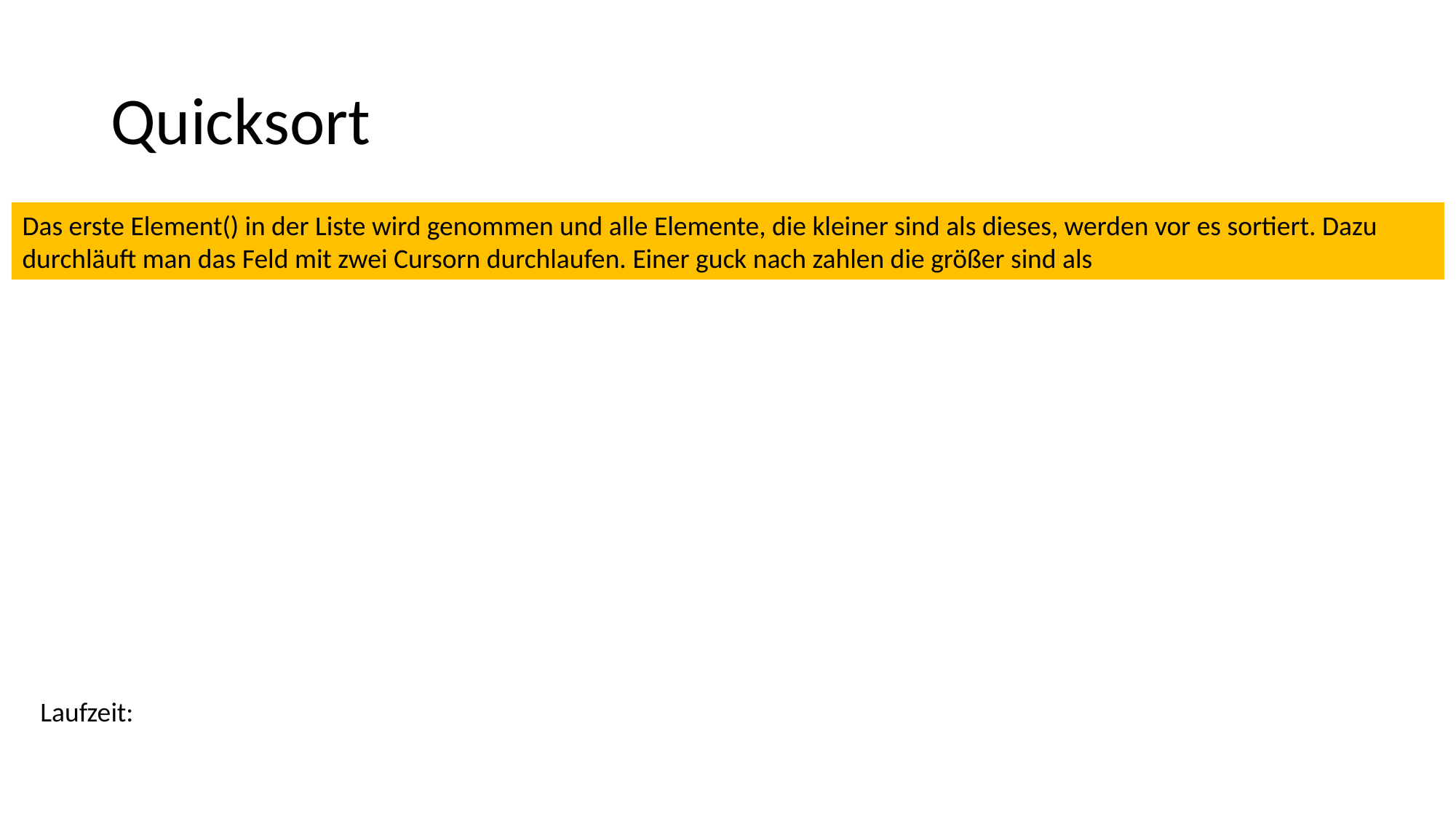

# Quicksort
Das erste Element() in der Liste wird genommen und alle Elemente, die kleiner sind als dieses, werden vor es sortiert. Dazu durchläuft man das Feld mit zwei Cursorn durchlaufen. Einer guck nach zahlen die größer sind als
Laufzeit: